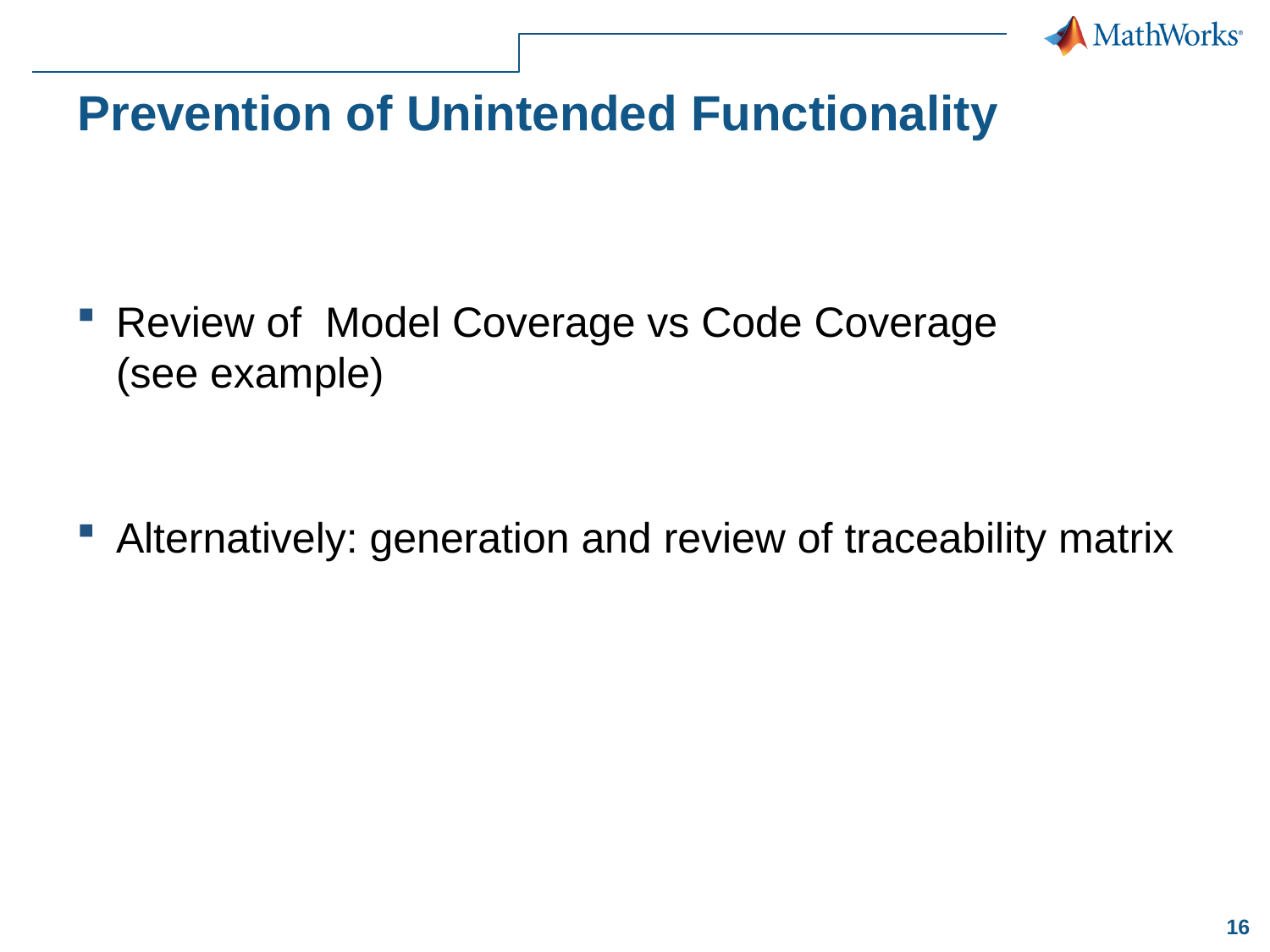

Prevention of Unintended Functionality

Review of  Model Coverage vs Code Coverage
(see example)

Alternatively: generation and review of traceability matrix